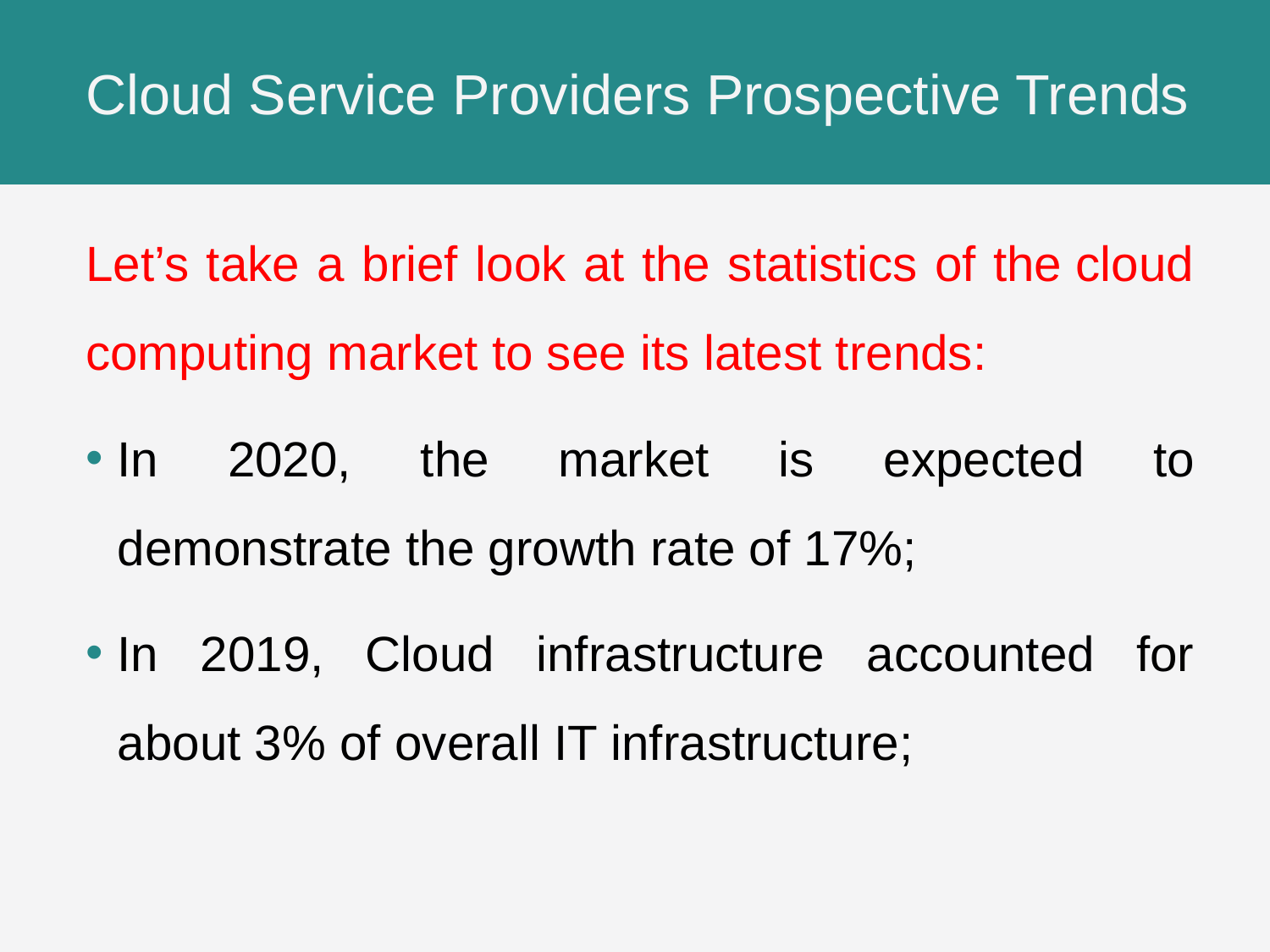

# Cloud Service Providers Prospective Trends
Let’s take a brief look at the statistics of the cloud computing market to see its latest trends:
In 2020, the market is expected to demonstrate the growth rate of 17%;
In 2019, Cloud infrastructure accounted for about 3% of overall IT infrastructure;